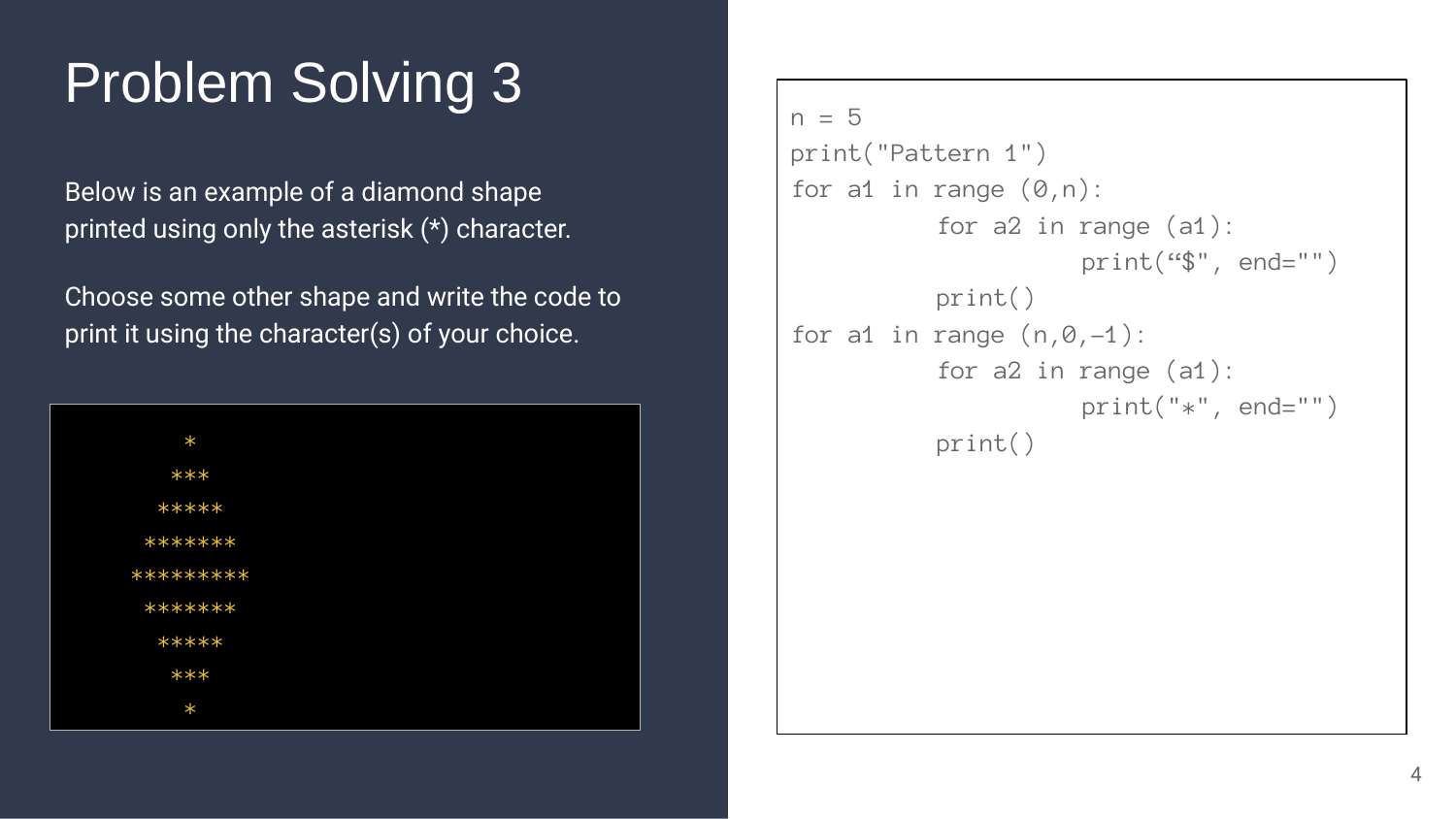

# Problem Solving 3
n = 5
print("Pattern 1")
for a1 in range (0,n):
	for a2 in range (a1):
		print(“$", end="")
	print()
for a1 in range (n,0,-1):
	for a2 in range (a1):
		print("*", end="")
	print()
Below is an example of a diamond shape printed using only the asterisk (*) character.
Choose some other shape and write the code to print it using the character(s) of your choice.
         *
        ***
       *****
      *******
     *********
      *******
       *****
        ***
         *

4